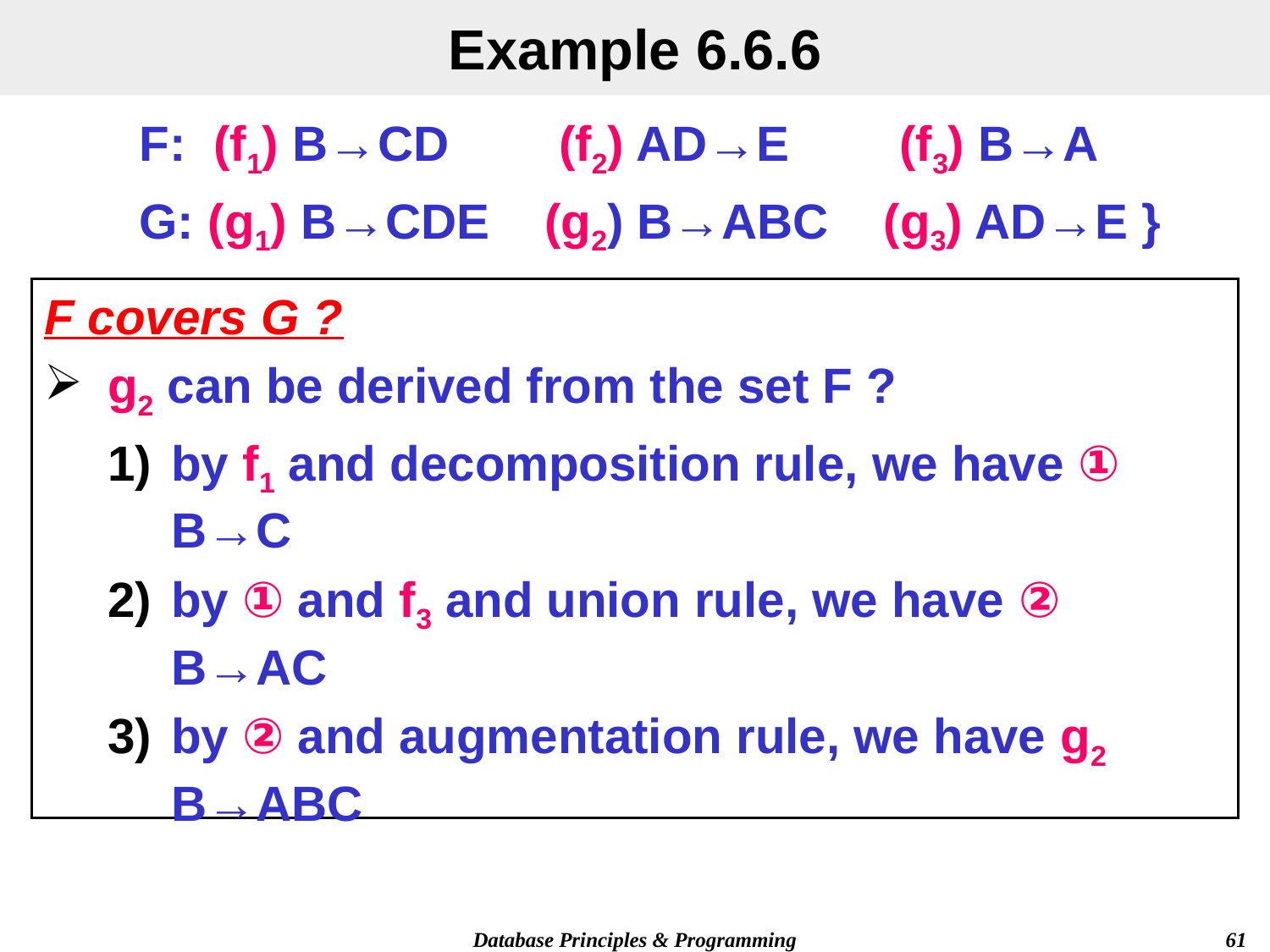

# Example 6.6.6
F:  (f1) B→CD        (f2) AD→E        (f3) B→A
G: (g1) B→CDE    (g2) B→ABC    (g3) AD→E }
F covers G ?
g2 can be derived from the set F ?
by f1 and decomposition rule, we have ① B→C
by ① and f3 and union rule, we have ② B→AC
by ② and augmentation rule, we have g2 B→ABC

Database Principles & Programming
61